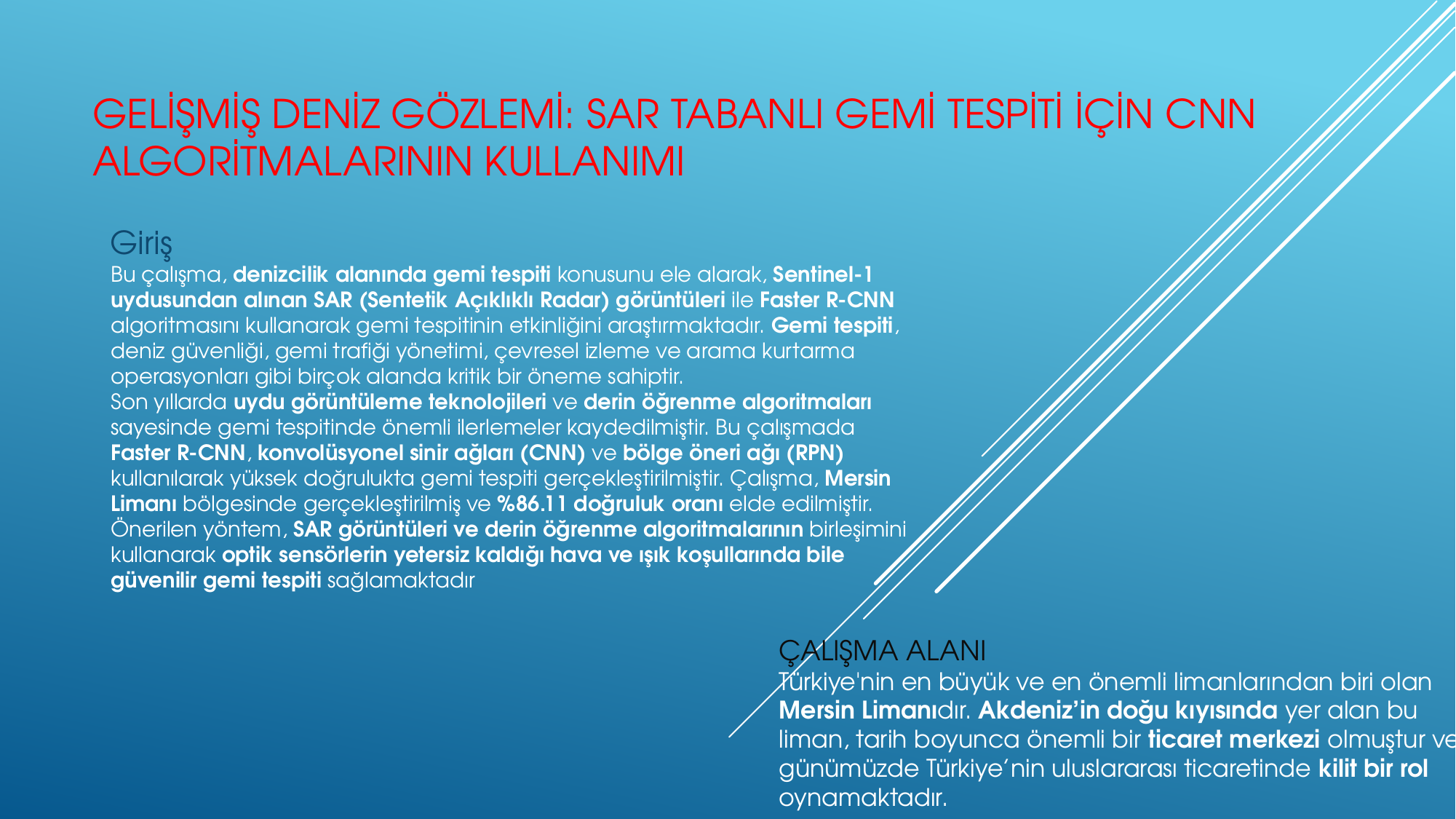

# Gelişmiş Deniz Gözlemi: SAR Tabanlı Gemi Tespiti için CNN Algoritmalarının Kullanımı
  Giriş
Bu çalışma, denizcilik alanında gemi tespiti konusunu ele alarak, Sentinel-1 uydusundan alınan SAR (Sentetik Açıklıklı Radar) görüntüleri ile Faster R-CNN algoritmasını kullanarak gemi tespitinin etkinliğini araştırmaktadır. Gemi tespiti, deniz güvenliği, gemi trafiği yönetimi, çevresel izleme ve arama kurtarma operasyonları gibi birçok alanda kritik bir öneme sahiptir.
Son yıllarda uydu görüntüleme teknolojileri ve derin öğrenme algoritmaları sayesinde gemi tespitinde önemli ilerlemeler kaydedilmiştir. Bu çalışmada Faster R-CNN, konvolüsyonel sinir ağları (CNN) ve bölge öneri ağı (RPN) kullanılarak yüksek doğrulukta gemi tespiti gerçekleştirilmiştir. Çalışma, Mersin Limanı bölgesinde gerçekleştirilmiş ve %86.11 doğruluk oranı elde edilmiştir.
Önerilen yöntem, SAR görüntüleri ve derin öğrenme algoritmalarının birleşimini kullanarak optik sensörlerin yetersiz kaldığı hava ve ışık koşullarında bile güvenilir gemi tespiti sağlamaktadır
ÇALIŞMA ALANI
Türkiye'nin en büyük ve en önemli limanlarından biri olan Mersin Limanıdır. Akdeniz’in doğu kıyısında yer alan bu liman, tarih boyunca önemli bir ticaret merkezi olmuştur ve günümüzde Türkiye’nin uluslararası ticaretinde kilit bir rol oynamaktadır.